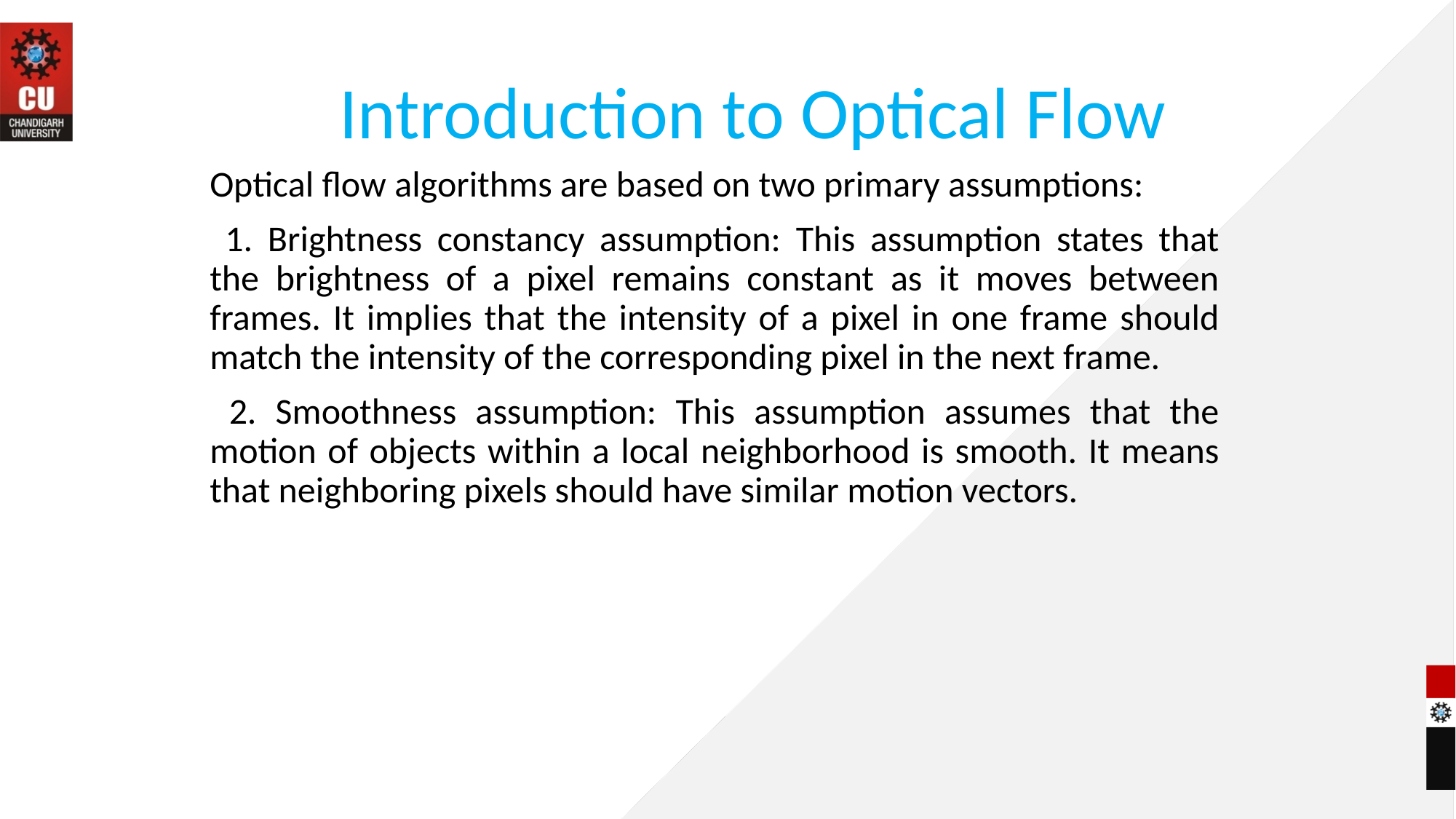

# Introduction to Optical Flow
Optical flow algorithms are based on two primary assumptions:
 1. Brightness constancy assumption: This assumption states that the brightness of a pixel remains constant as it moves between frames. It implies that the intensity of a pixel in one frame should match the intensity of the corresponding pixel in the next frame.
 2. Smoothness assumption: This assumption assumes that the motion of objects within a local neighborhood is smooth. It means that neighboring pixels should have similar motion vectors.